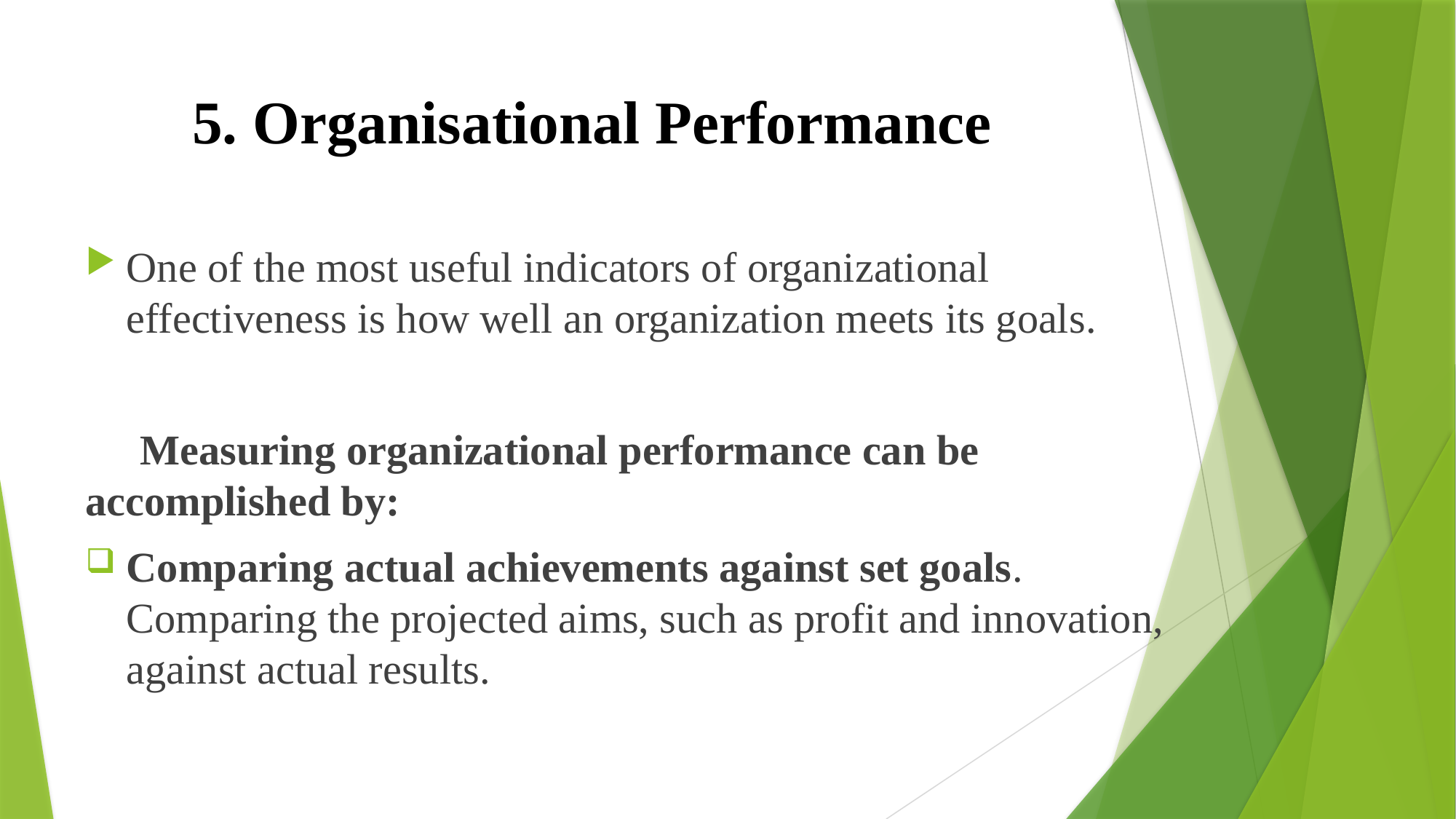

# 5. Organisational Performance
One of the most useful indicators of organizational effectiveness is how well an organization meets its goals.

      Measuring organizational performance can be accomplished by:
Comparing actual achievements against set goals. Comparing the projected aims, such as profit and innovation, against actual results.